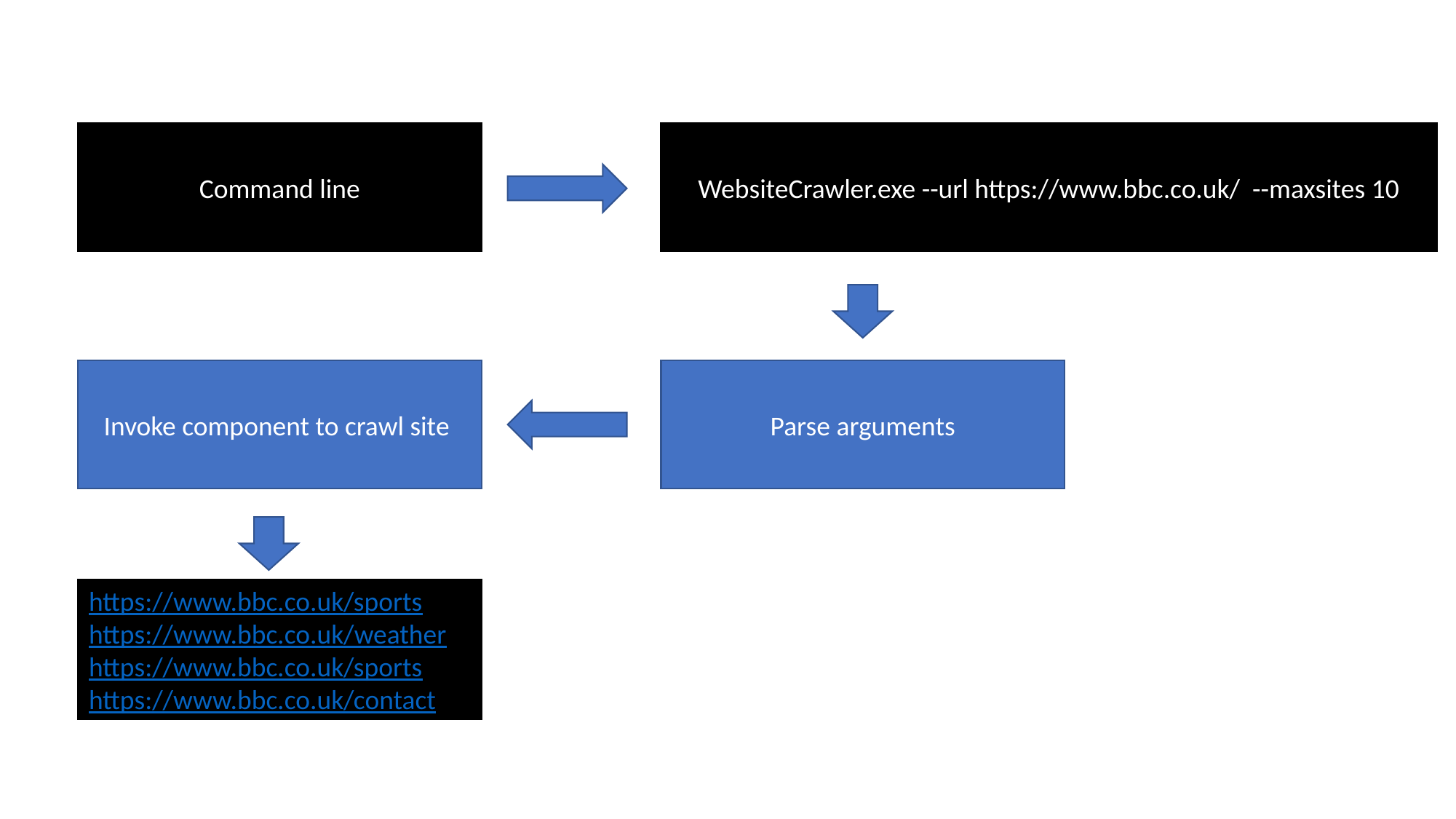

Command line
WebsiteCrawler.exe --url https://www.bbc.co.uk/  --maxsites 10

Invoke component to crawl site
Parse arguments

https://www.bbc.co.uk/sports
https://www.bbc.co.uk/weather
https://www.bbc.co.uk/sports
https://www.bbc.co.uk/contact